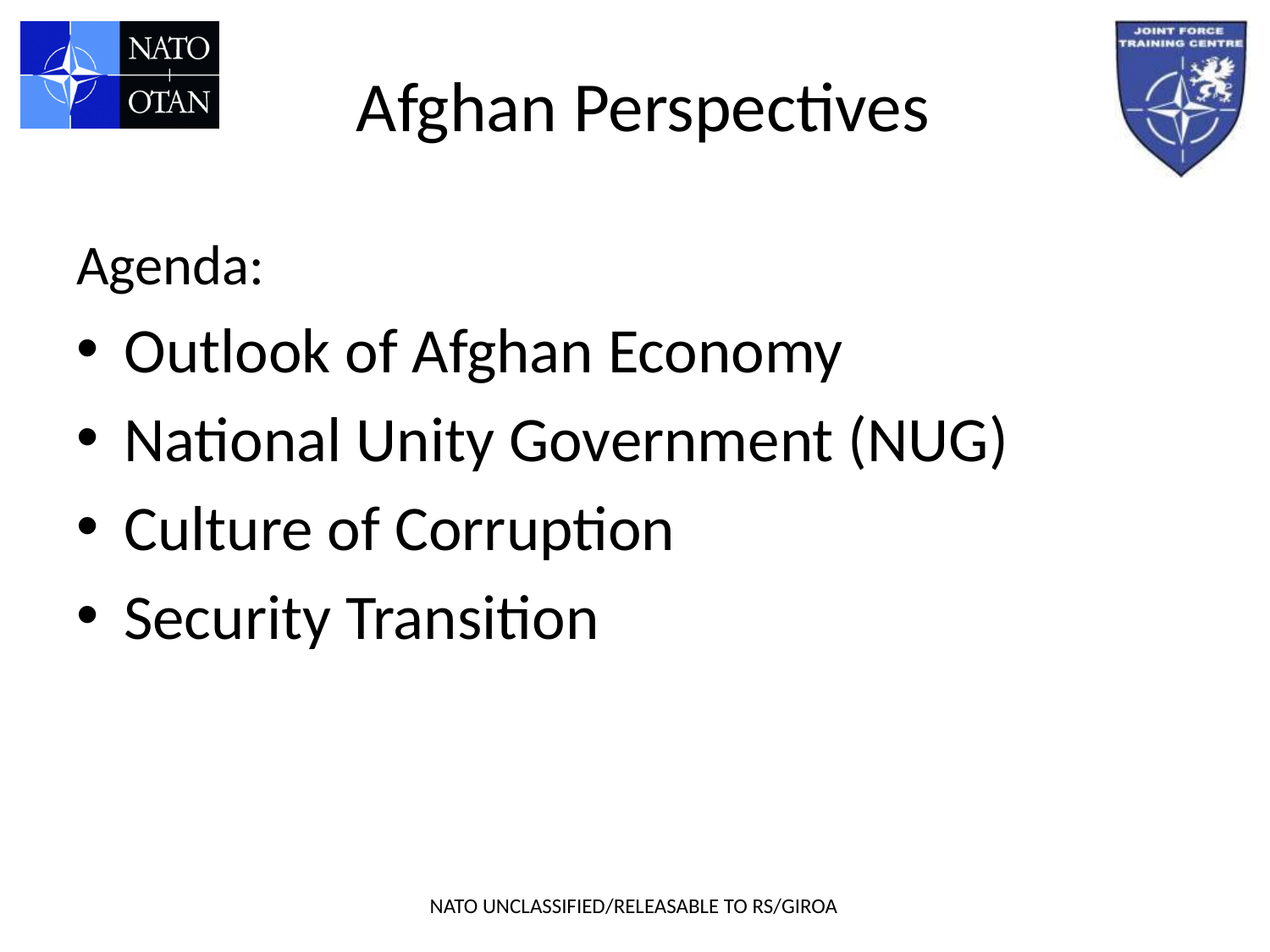

# Afghan Perspectives
Agenda:
Outlook of Afghan Economy
National Unity Government (NUG)
Culture of Corruption
Security Transition